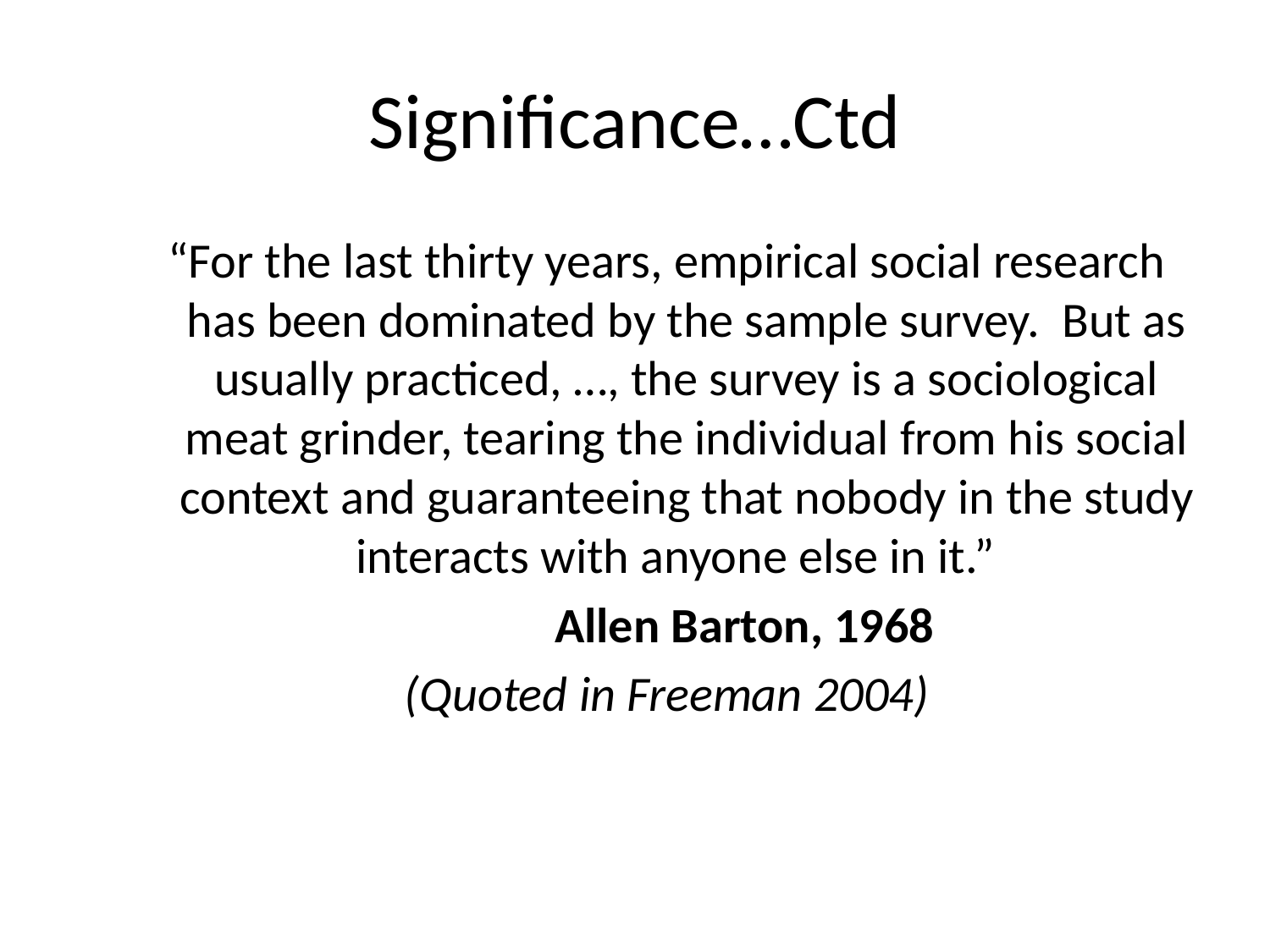

# Significance…Ctd
“For the last thirty years, empirical social research has been dominated by the sample survey.  But as usually practiced, …, the survey is a sociological meat grinder, tearing the individual from his social context and guaranteeing that nobody in the study interacts with anyone else in it.”
		Allen Barton, 1968
(Quoted in Freeman 2004)